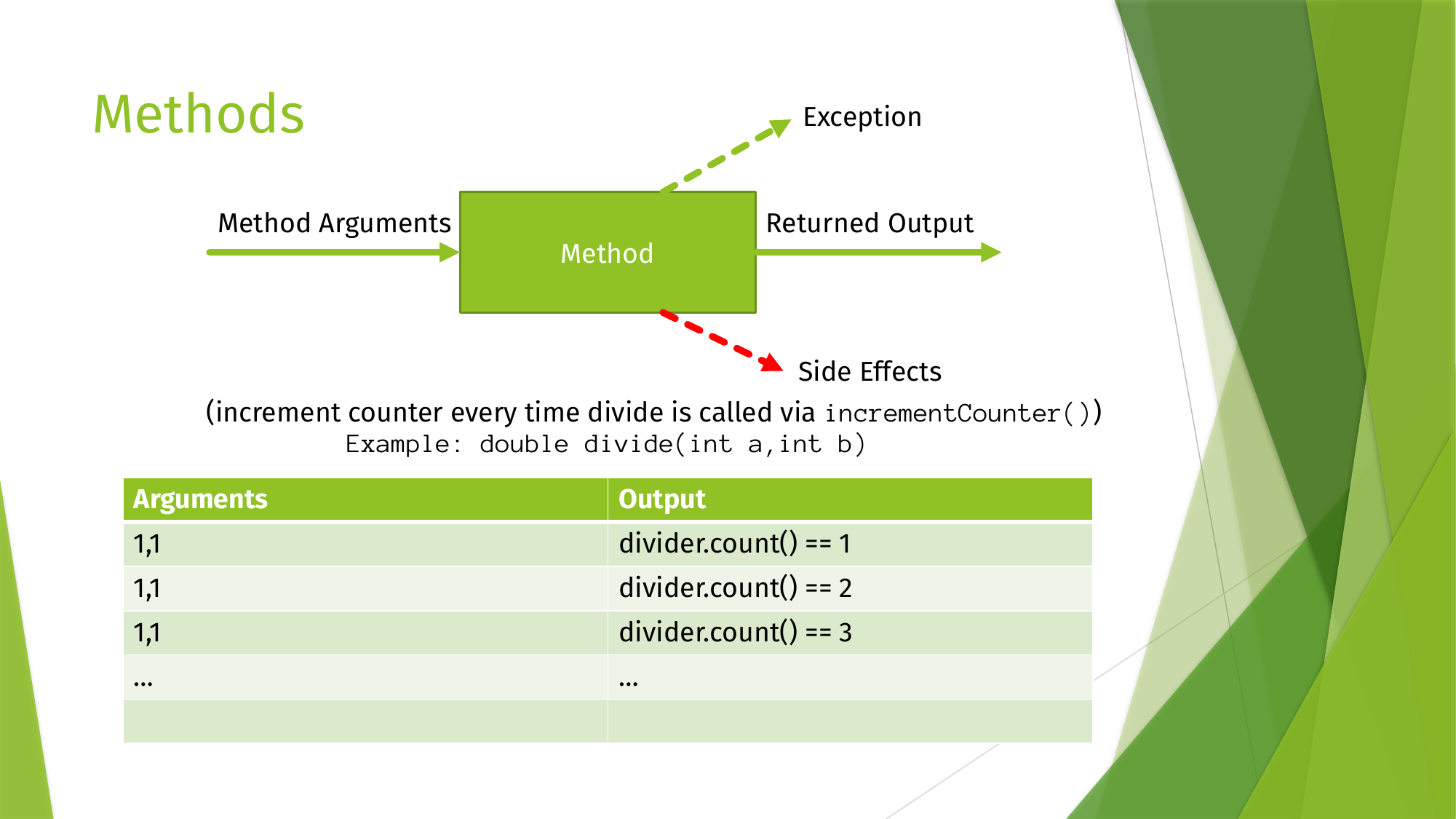

# Methods
Exception
Method
Method Arguments
Returned Output
Side Effects
(increment counter every time divide is called via incrementCounter())
Example: double divide(int a,int b)
| Arguments | Output |
| --- | --- |
| 1,1 | divider.count() == 1 |
| 1,1 | divider.count() == 2 |
| 1,1 | divider.count() == 3 |
| … | … |
|  |  |